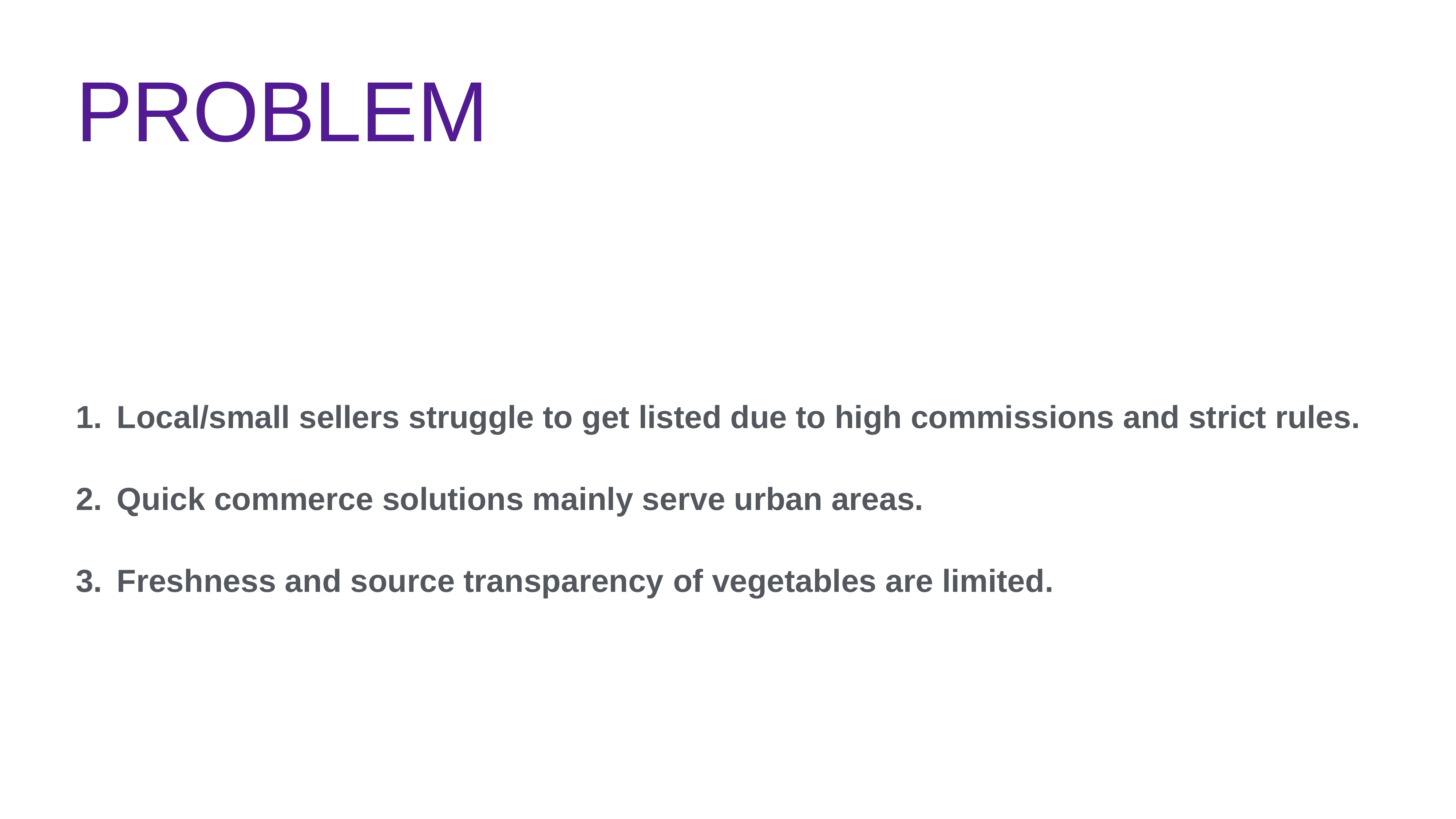

# Problem
Local/small sellers struggle to get listed due to high commissions and strict rules.
Quick commerce solutions mainly serve urban areas.
Freshness and source transparency of vegetables are limited.